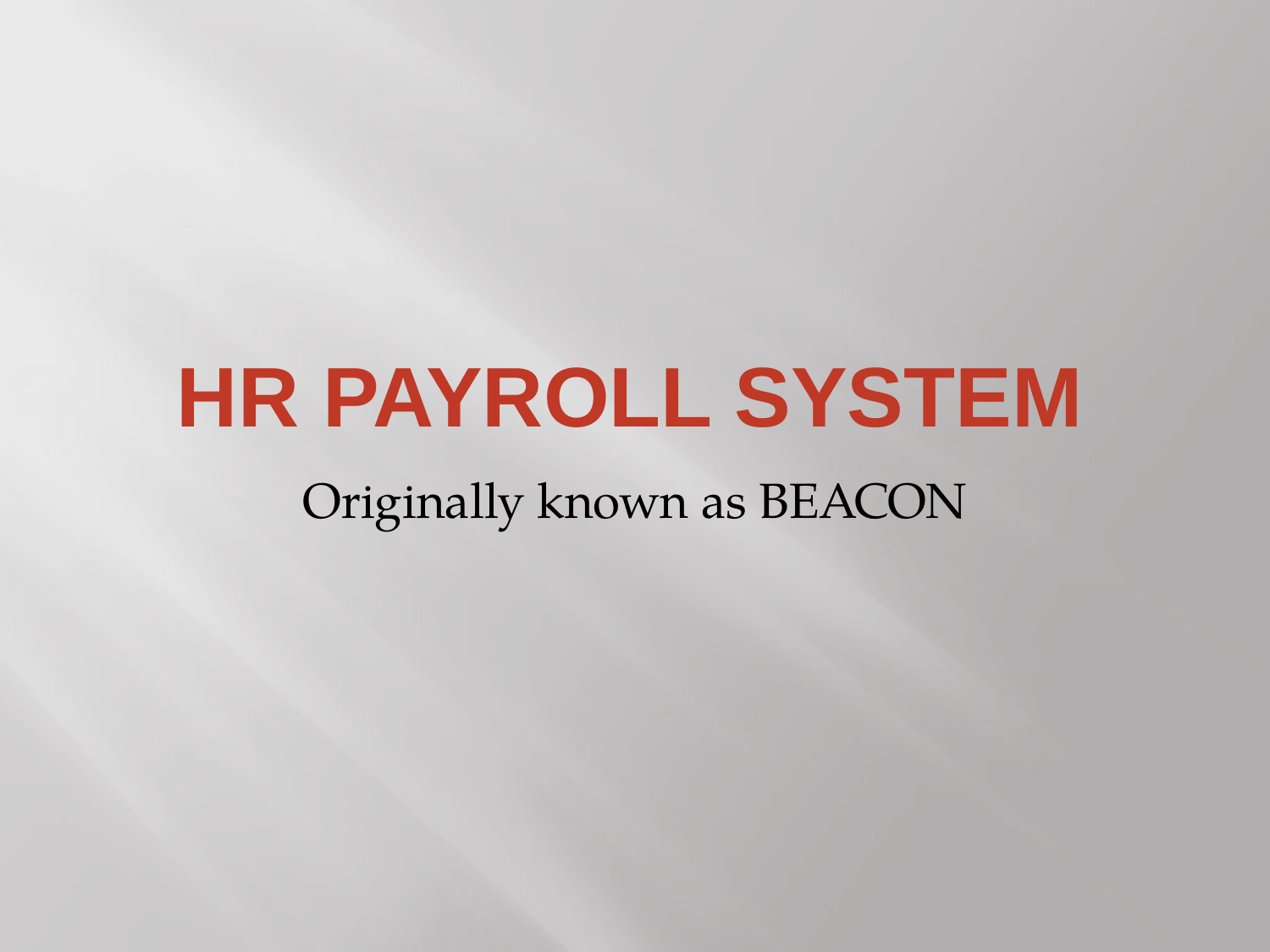

# HR Payroll System
Originally known as BEACON